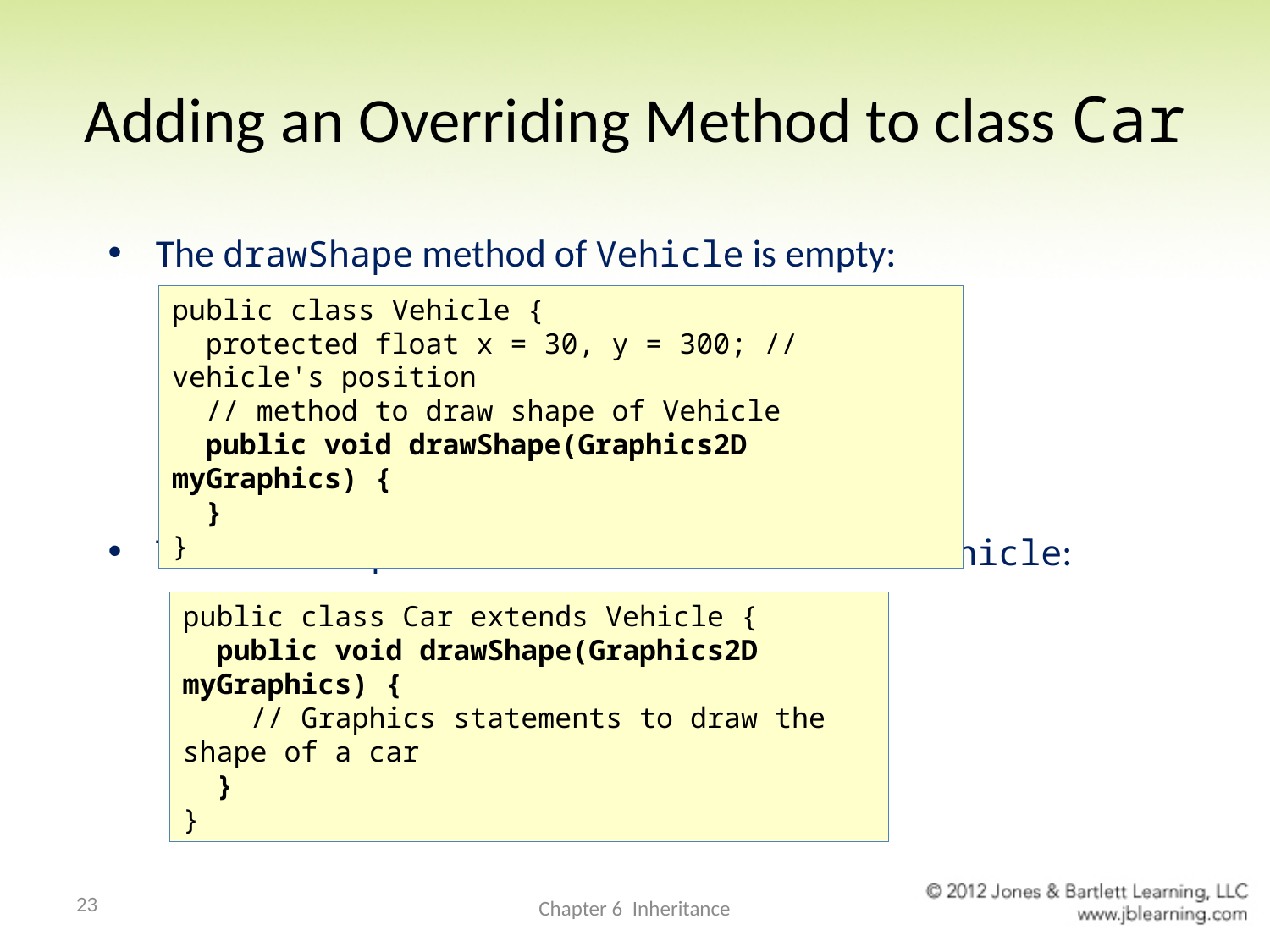

# Adding an Overriding Method to class Car
The drawShape method of Vehicle is empty:

The drawShape method of Car overrides that of Vehicle:

public class Vehicle {
  protected float x = 30, y = 300; // vehicle's position
  // method to draw shape of Vehicle
  public void drawShape(Graphics2D myGraphics) {
  }
}
public class Car extends Vehicle {
  public void drawShape(Graphics2D myGraphics) {
    // Graphics statements to draw the shape of a car
  }
}
23
Chapter 6  Inheritance